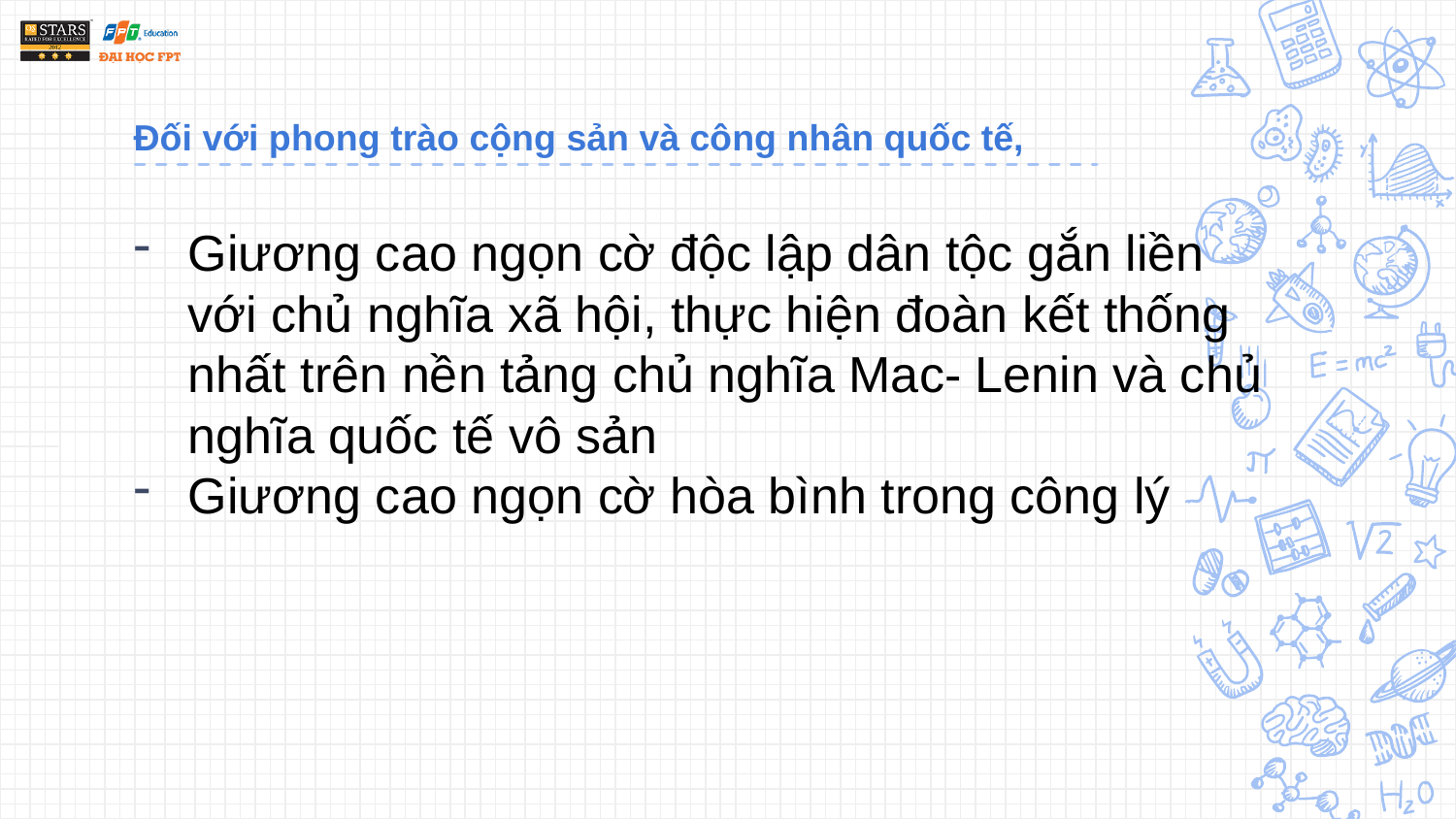

# Đối với phong trào cộng sản và công nhân quốc tế,
Giương cao ngọn cờ độc lập dân tộc gắn liền với chủ nghĩa xã hội, thực hiện đoàn kết thống nhất trên nền tảng chủ nghĩa Mac- Lenin và chủ nghĩa quốc tế vô sản
Giương cao ngọn cờ hòa bình trong công lý